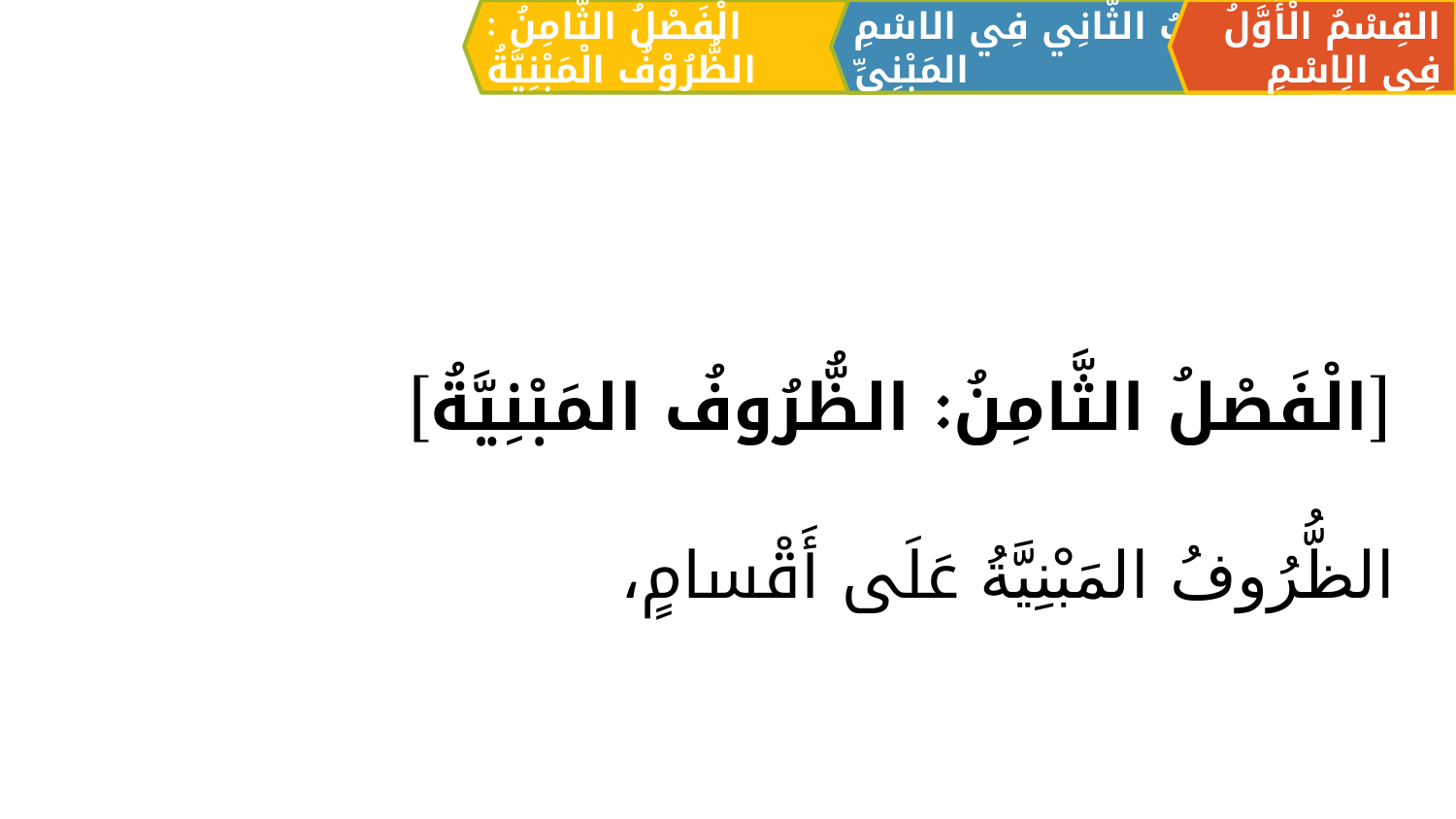

الْفَصْلُ الثَّامِنُ : الظُّرُوْفُ الْمَبْنِيَّةُ
القِسْمُ الْأَوَّلُ فِي الِاسْمِ
اَلبَابُ الثَّانِي فِي الاسْمِ المَبْنِيِّ
[الْفَصْلُ الثَّامِنُ: الظُّرُوفُ المَبْنِيَّةُ]
الظُّرُوفُ المَبْنِيَّةُ عَلَى أَقْسامٍ،